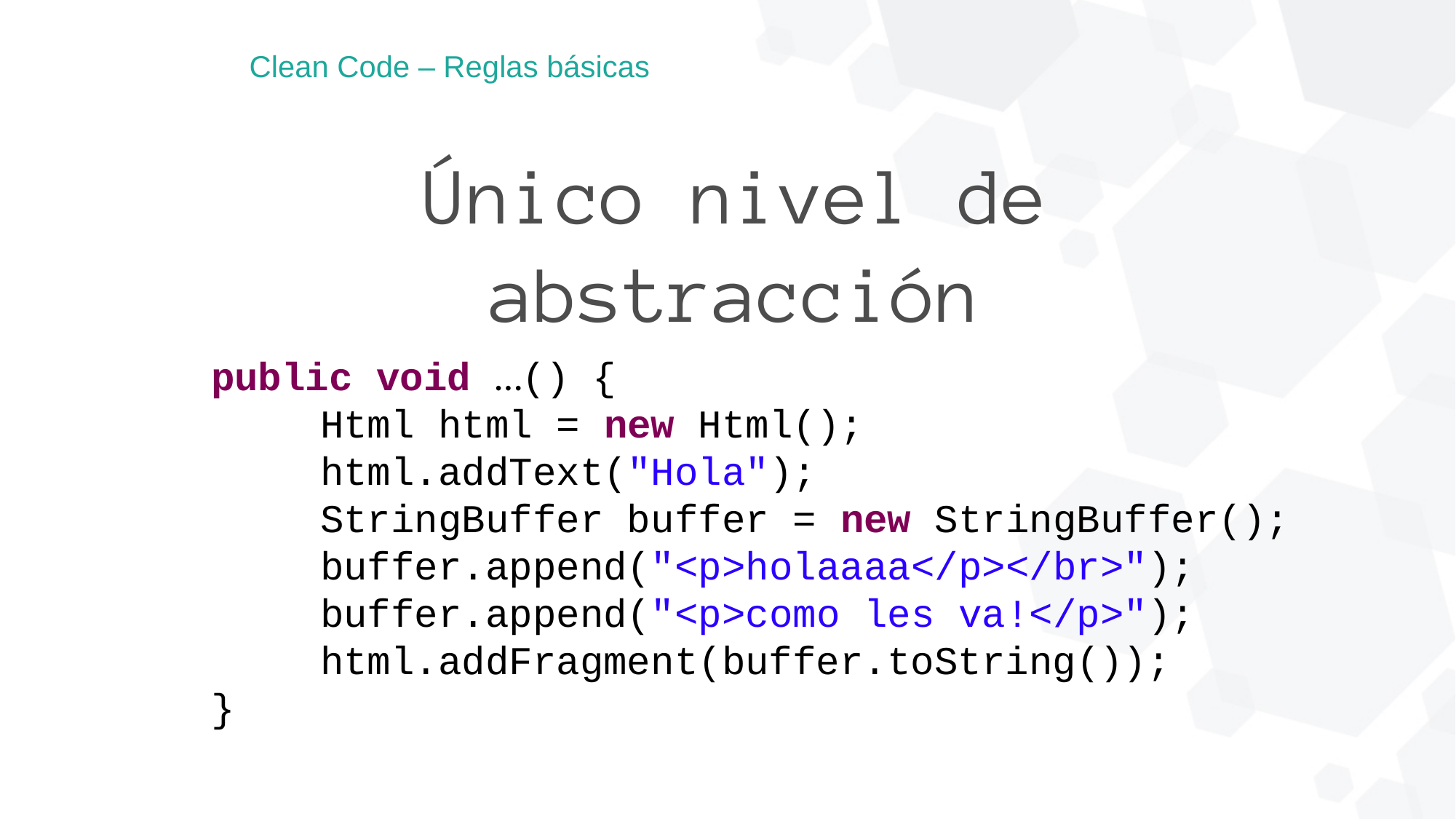

Clean Code – Reglas básicas
Único nivel de abstracción
public void …() {
	Html html = new Html();
	html.addText("Hola");
	StringBuffer buffer = new StringBuffer();
	buffer.append("<p>holaaaa</p></br>");
	buffer.append("<p>como les va!</p>");
	html.addFragment(buffer.toString());
}